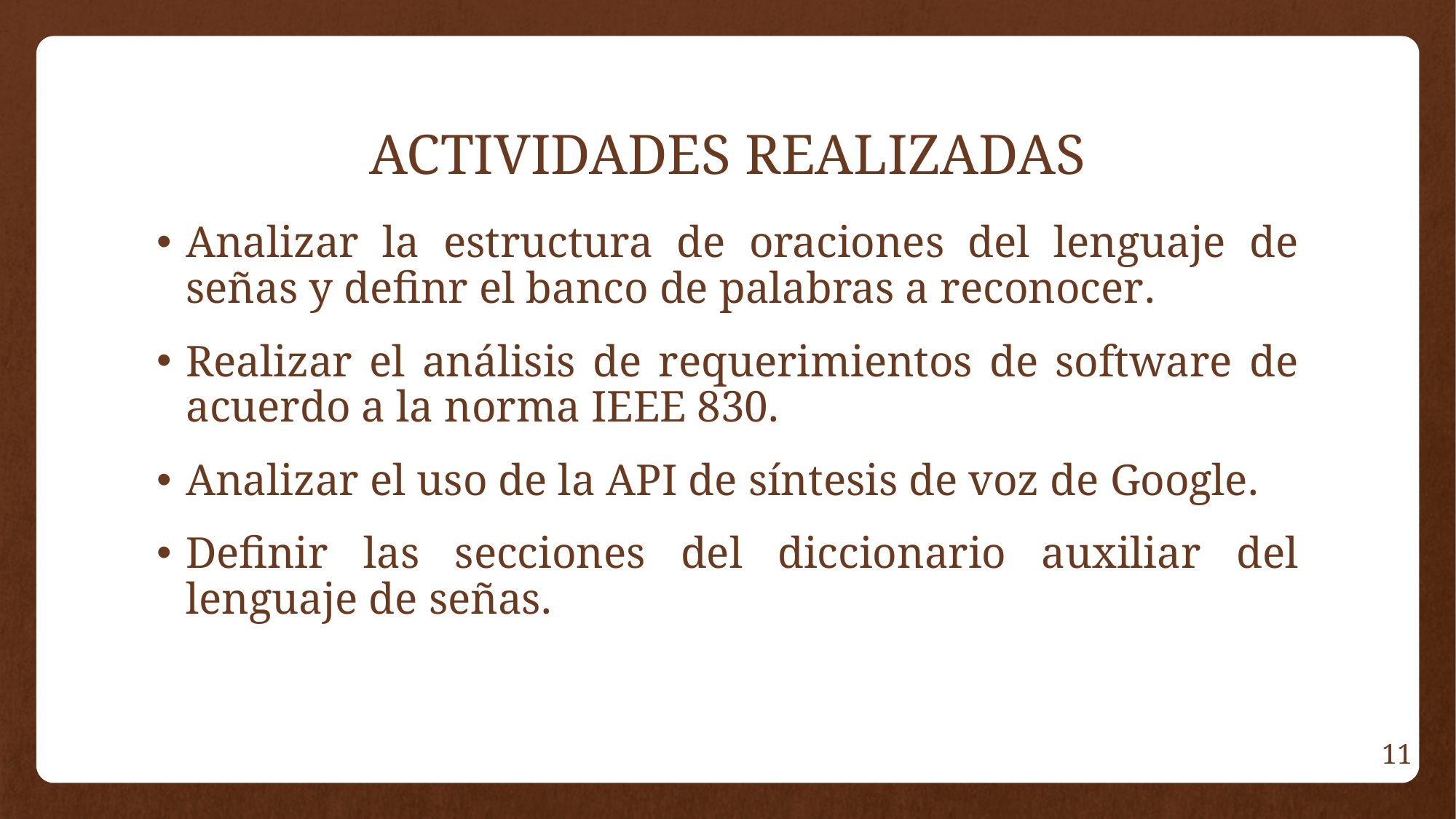

# ACTIVIDADES REALIZADAS
Analizar la estructura de oraciones del lenguaje de señas y definr el banco de palabras a reconocer.
Realizar el análisis de requerimientos de software de acuerdo a la norma IEEE 830.
Analizar el uso de la API de síntesis de voz de Google.
Definir las secciones del diccionario auxiliar del lenguaje de señas.
11